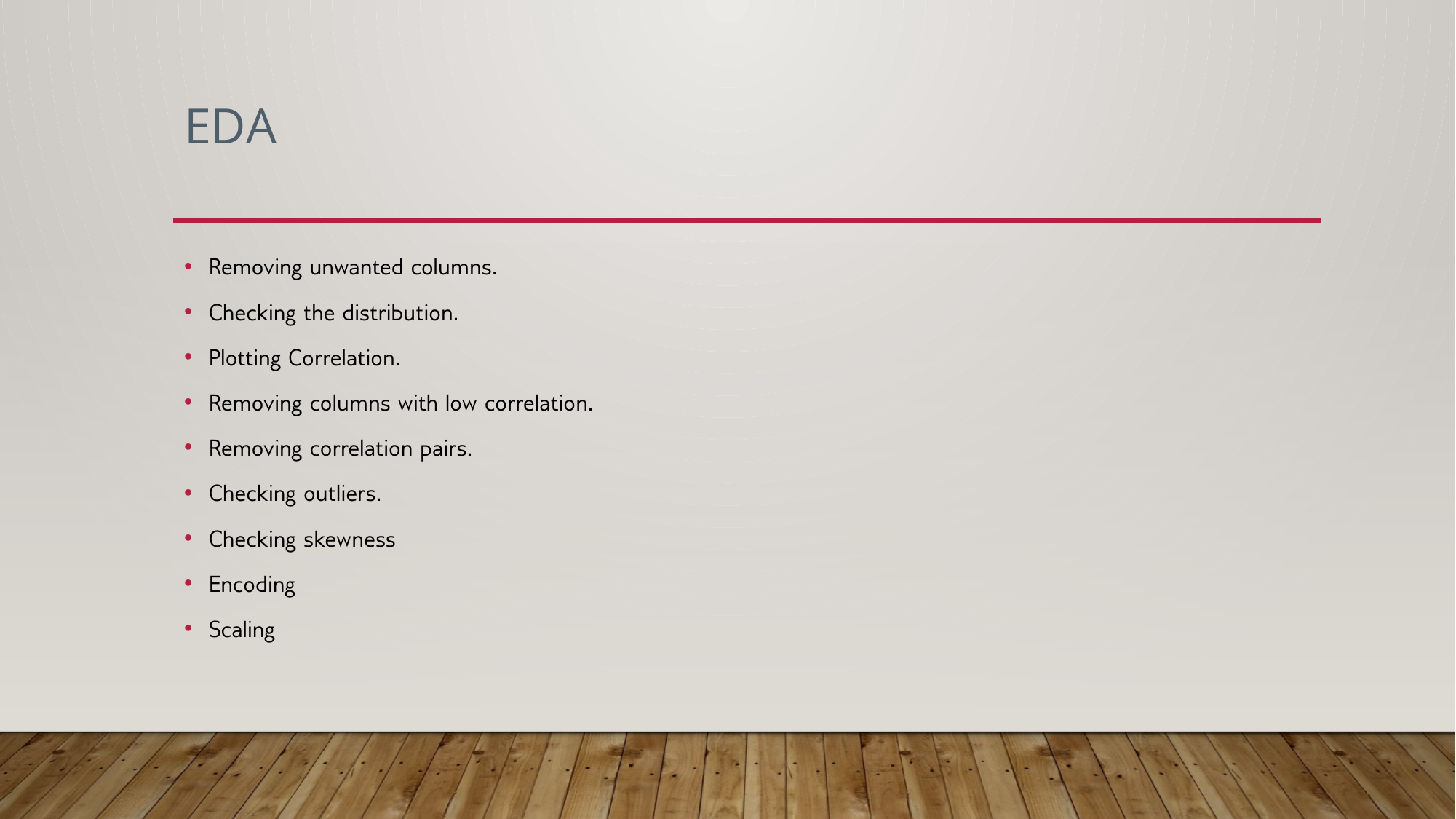

# EDA
Removing unwanted columns.
Checking the distribution.
Plotting Correlation.
Removing columns with low correlation.
Removing correlation pairs.
Checking outliers.
Checking skewness
Encoding
Scaling